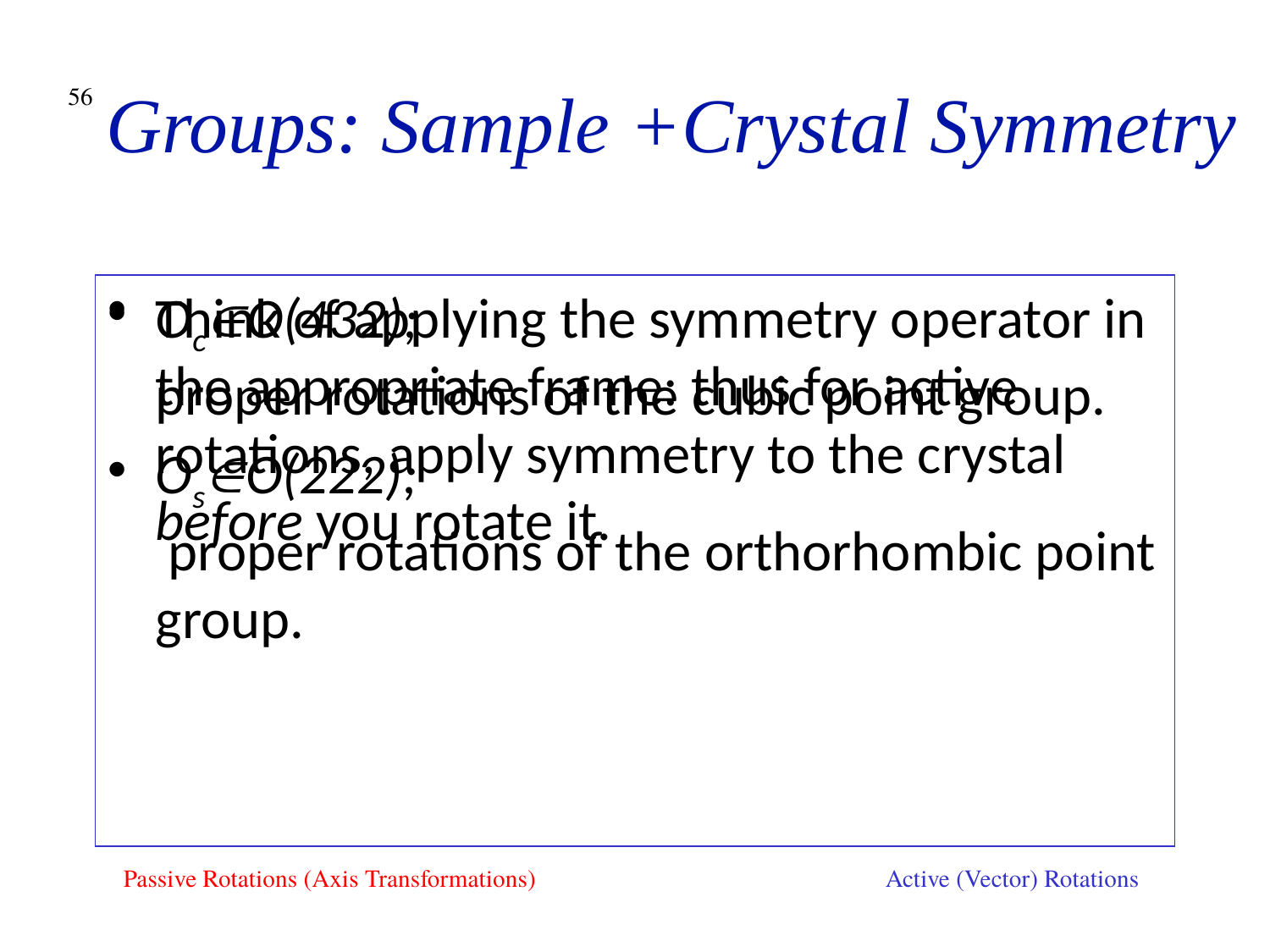

# Groups: Sample +Crystal Symmetry
56
Oc∈O(432);
proper rotations of the cubic point group.
Os∈O(222);
 proper rotations of the orthorhombic point group.
Think of applying the symmetry operator in the appropriate frame: thus for active rotations, apply symmetry to the crystal before you rotate it.
Passive Rotations (Axis Transformations)			Active (Vector) Rotations